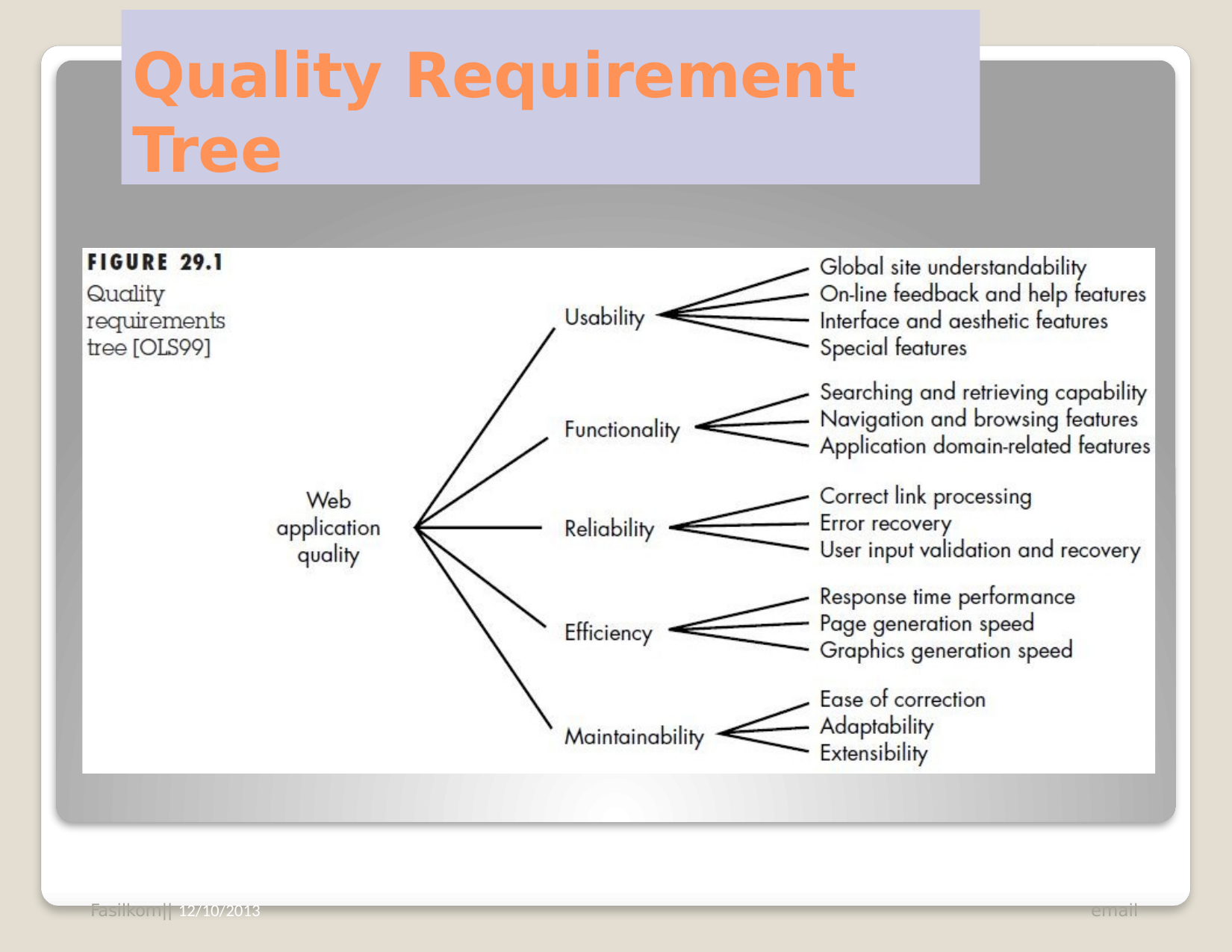

# Quality Requirement Tree

Fasilkom|| 12/10/2013
email